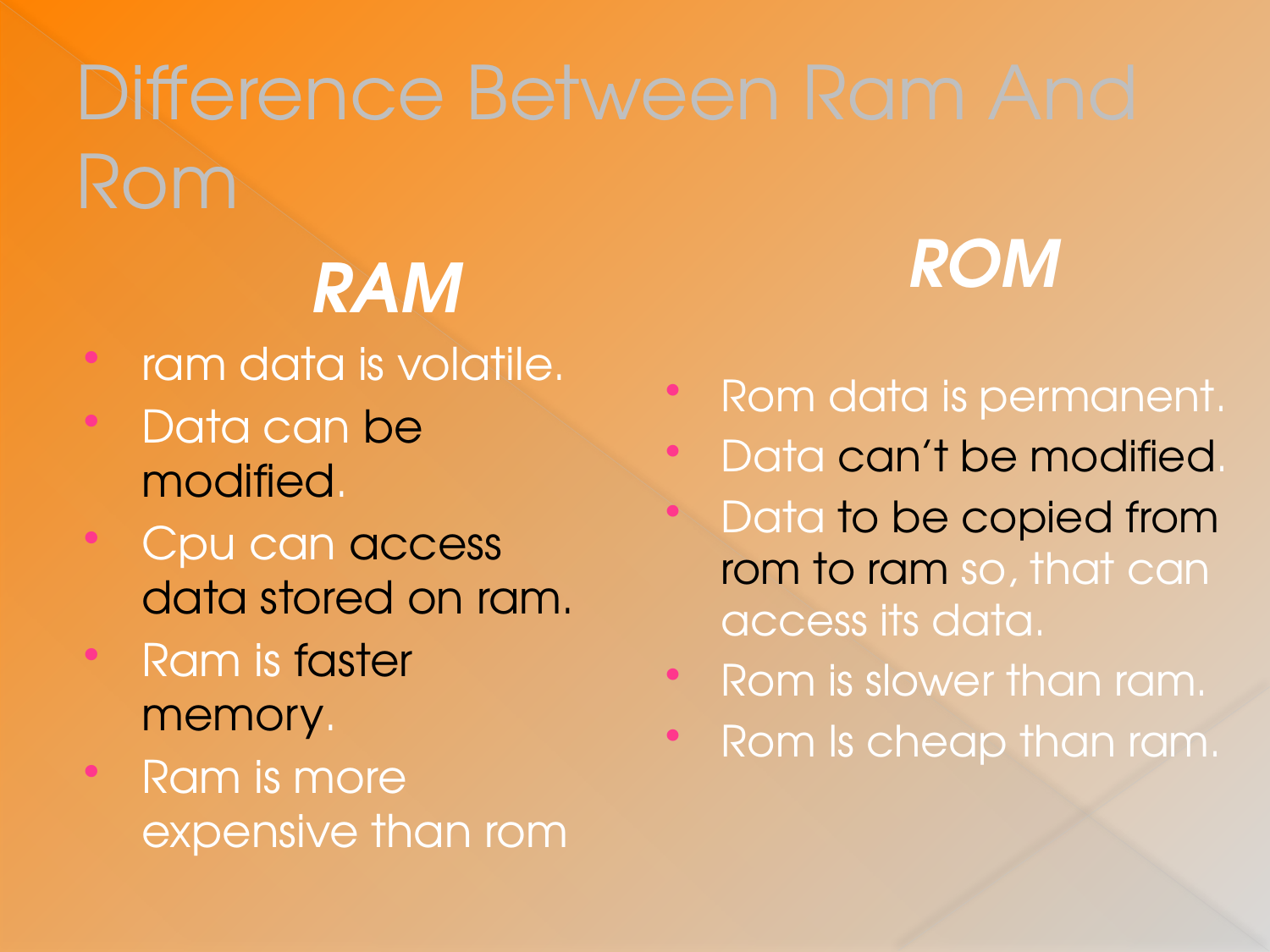

# Difference Between Ram And Rom
                    ROM

Rom data is permanent.
Data can’t be modified.
Data to be copied from rom to ram so, that can access its data.
Rom is slower than ram.
Rom Is cheap than ram.

            RAM
ram data is volatile.
Data can be modified.
Cpu can access data stored on ram.
Ram is faster memory.
Ram is more expensive than rom